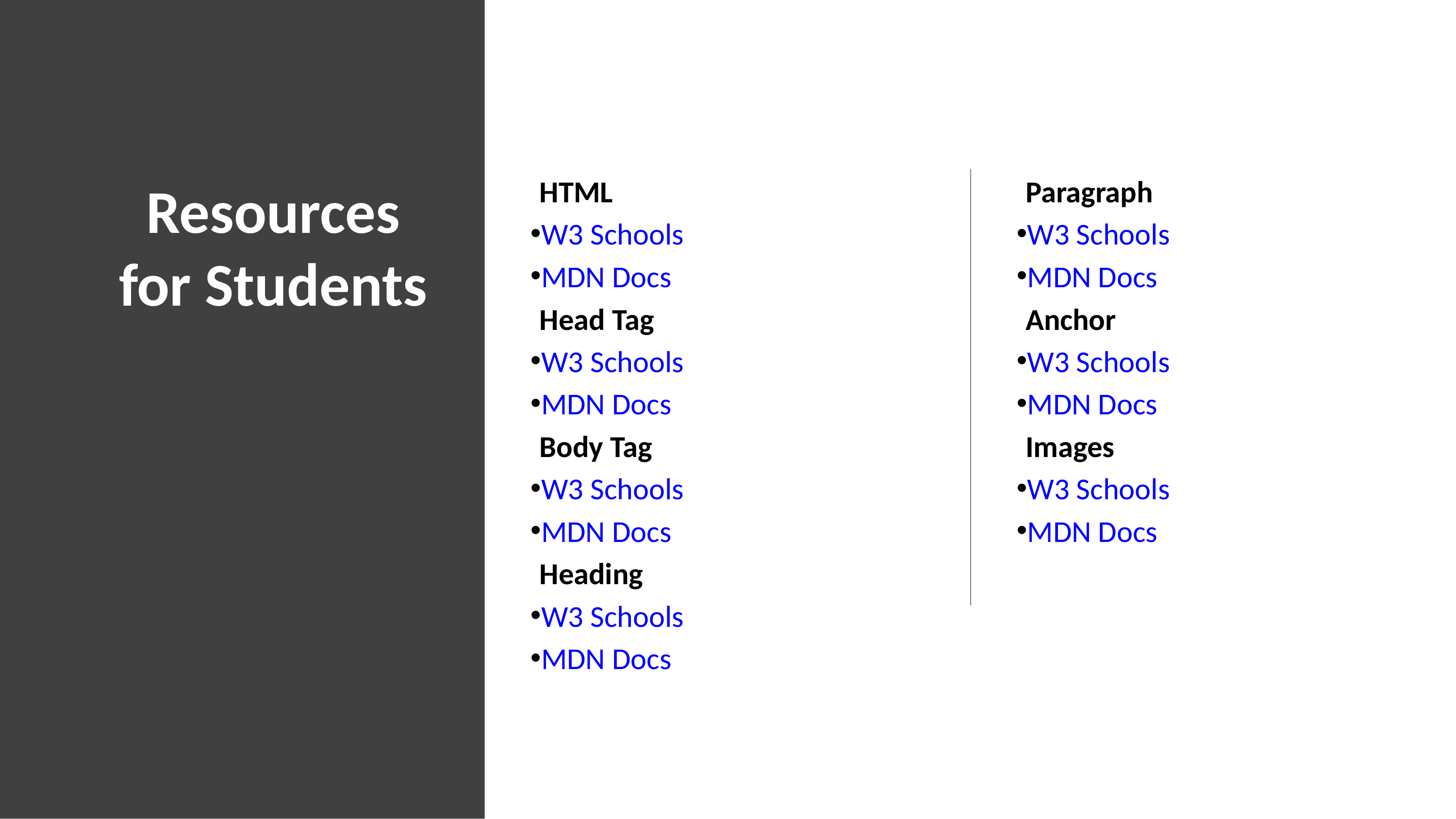

# Resources for Students
HTML
W3 Schools
MDN Docs
Head Tag
W3 Schools
MDN Docs
Body Tag
W3 Schools
MDN Docs
Heading
W3 Schools
MDN Docs

Paragraph
W3 Schools
MDN Docs
Anchor
W3 Schools
MDN Docs
Images
W3 Schools
MDN Docs